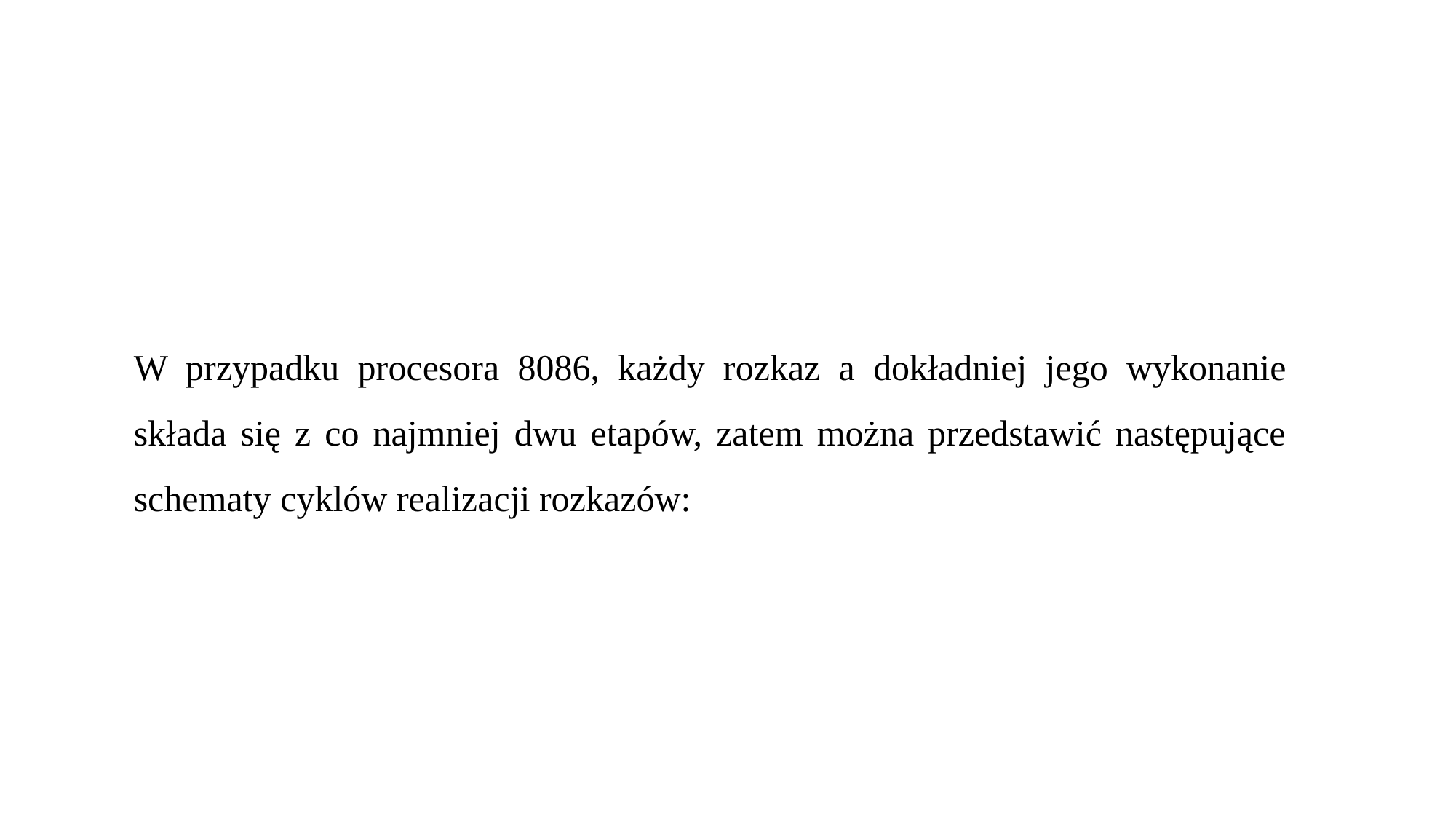

W przypadku procesora 8086, każdy rozkaz a dokładniej jego wykonanie składa się z co najmniej dwu etapów, zatem można przedstawić następujące schematy cyklów realizacji rozkazów: